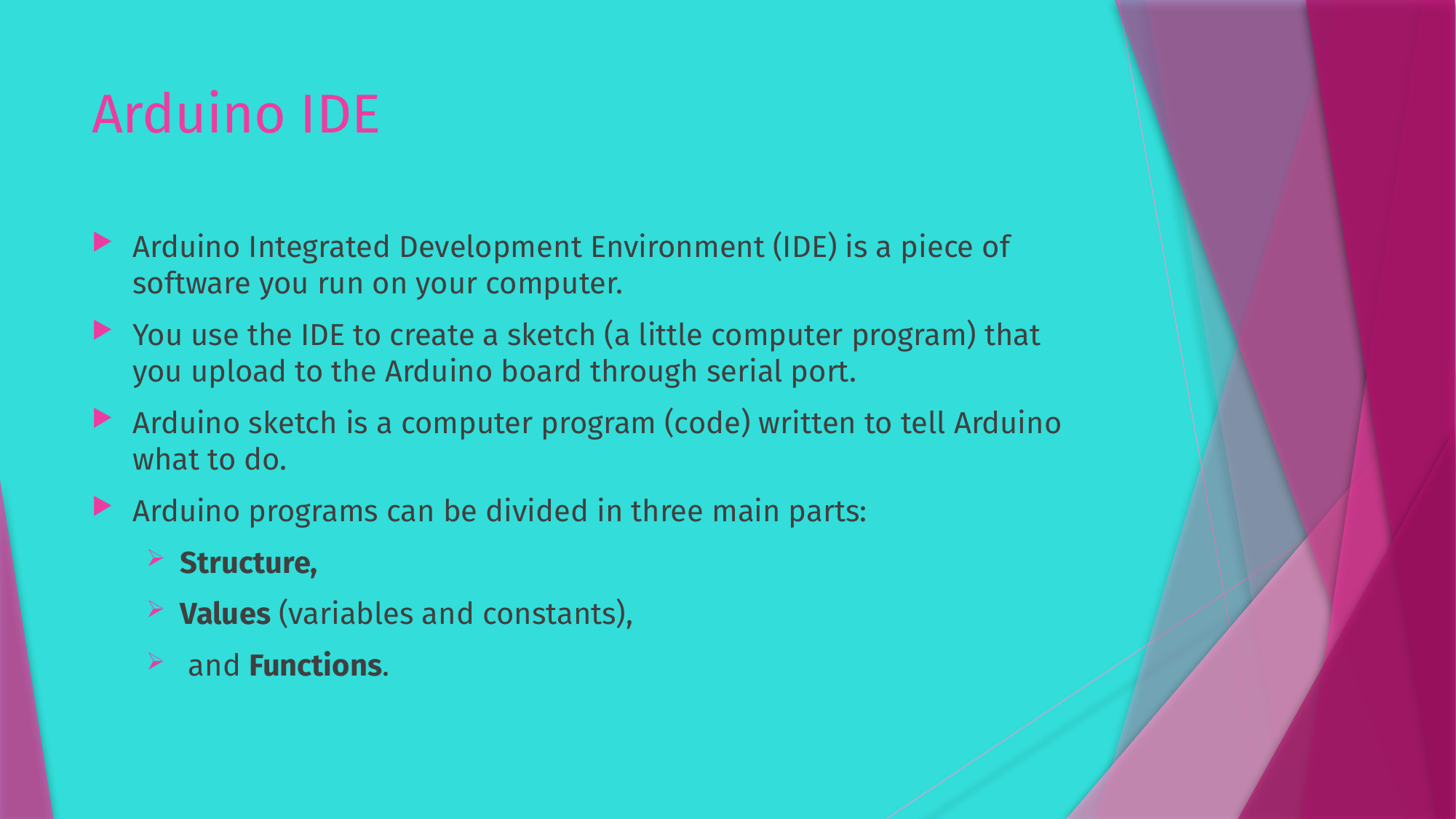

# Arduino IDE
Arduino Integrated Development Environment (IDE) is a piece of software you run on your computer.
You use the IDE to create a sketch (a little computer program) that you upload to the Arduino board through serial port.
Arduino sketch is a computer program (code) written to tell Arduino what to do.
Arduino programs can be divided in three main parts:
Structure,
Values (variables and constants),
 and Functions.